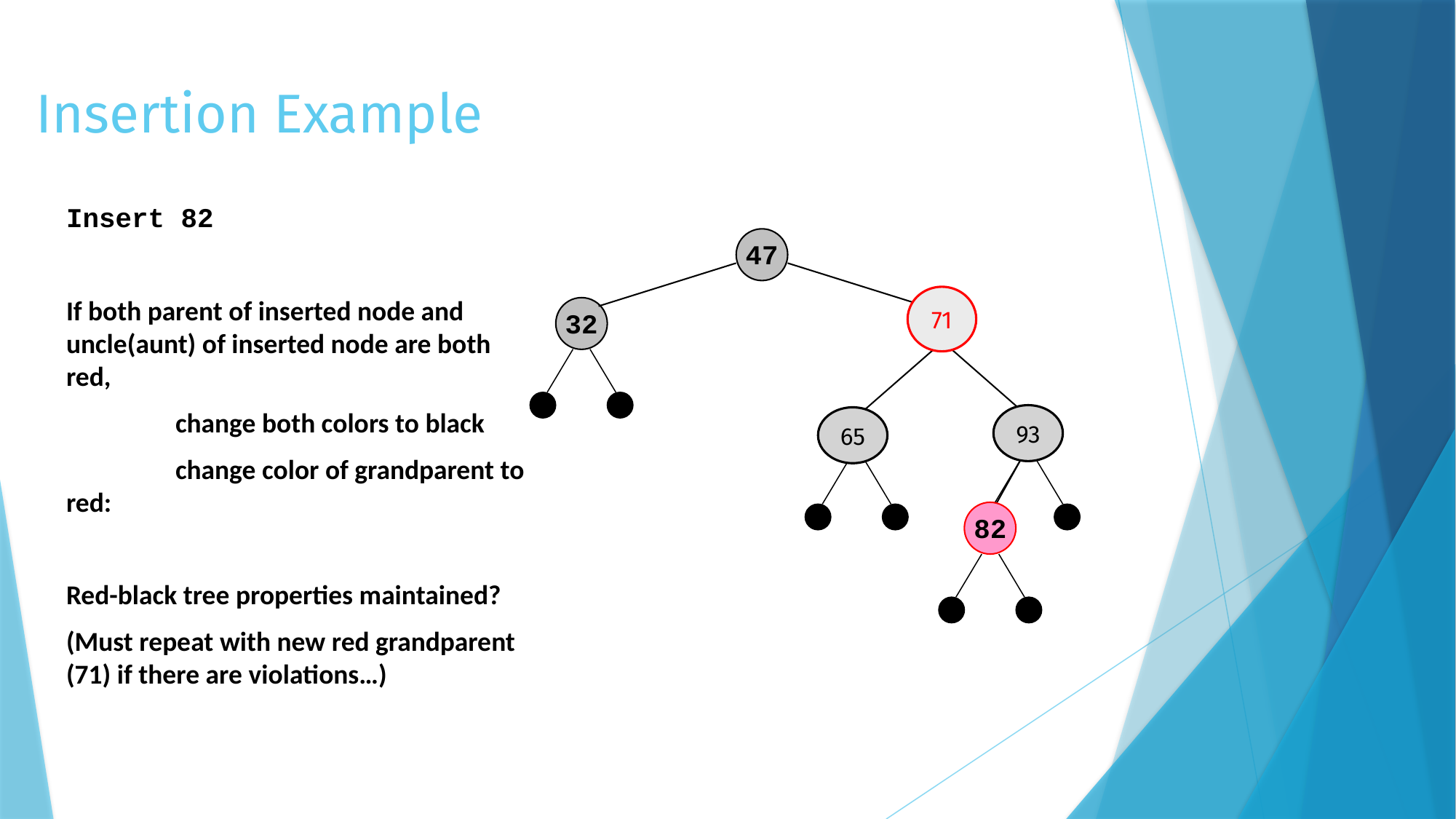

# Insertion Example
Insert 82

If both parent of inserted node and uncle(aunt) of inserted node are both red,
	change both colors to black
	change color of grandparent to red:

Red-black tree properties maintained?
(Must repeat with new red grandparent (71) if there are violations…)

47

71

32

71

93
65

65

93

82